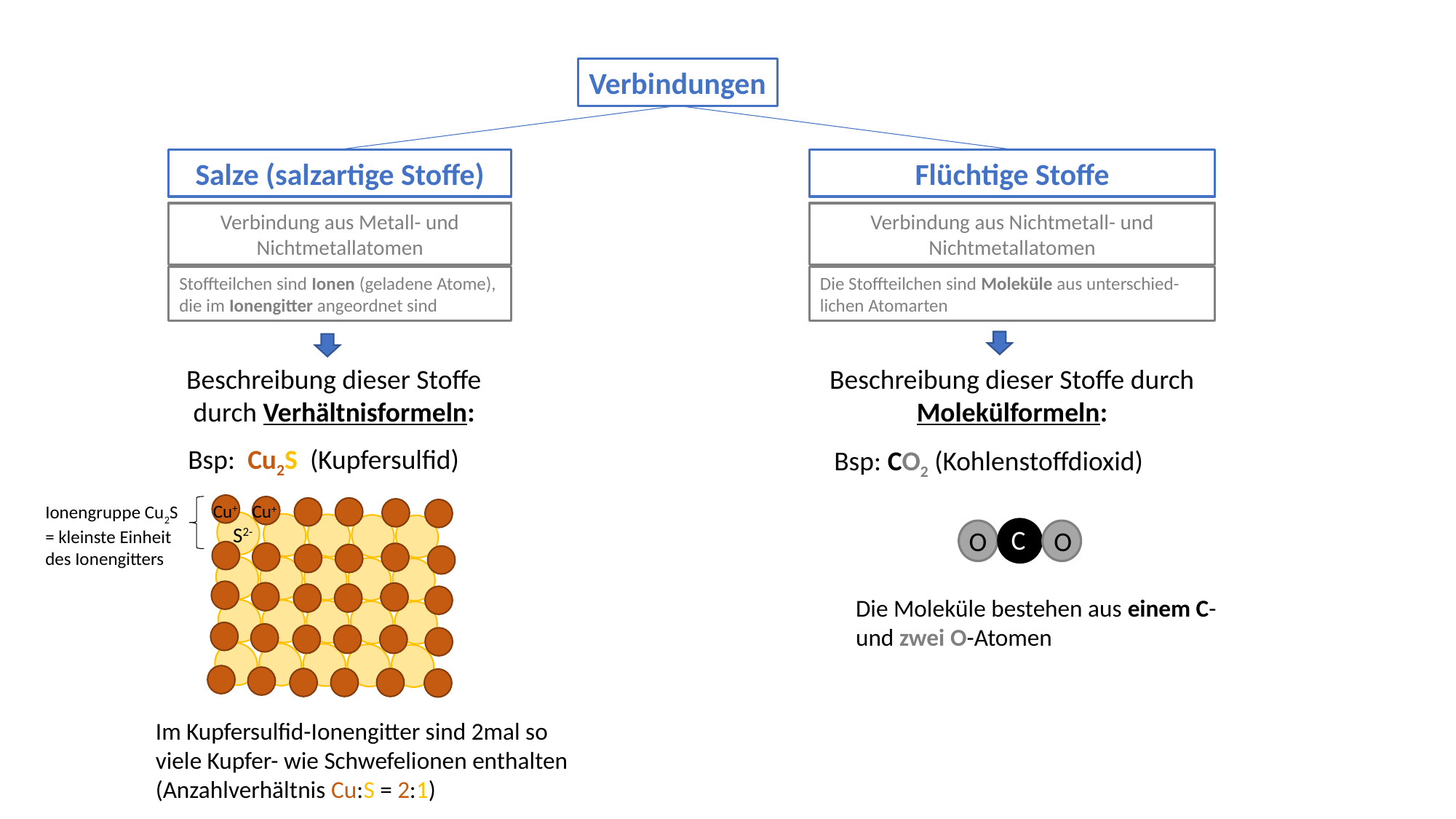

Verbindungen
Salze (salzartige Stoffe)
Flüchtige Stoffe
Verbindung aus Metall- und Nichtmetallatomen
Verbindung aus Nichtmetall- und Nichtmetallatomen
Stoffteilchen sind Ionen (geladene Atome), die im Ionengitter angeordnet sind
Die Stoffteilchen sind Moleküle aus unterschied-lichen Atomarten

Beschreibung dieser Stoffe durch Verhältnisformeln:
Beschreibung dieser Stoffe durch Molekülformeln:
Bsp:  Cu2S  (Kupfersulfid)
Bsp: CO2 (Kohlenstoffdioxid)

Cu+
Cu+
S2-
Ionengruppe Cu2S = kleinste Einheit des Ionengitters

C
O

O
Die Moleküle bestehen aus einem C- und zwei O-Atomen
Im Kupfersulfid-Ionengitter sind 2mal so viele Kupfer- wie Schwefelionen enthalten (Anzahlverhältnis Cu:S = 2:1)